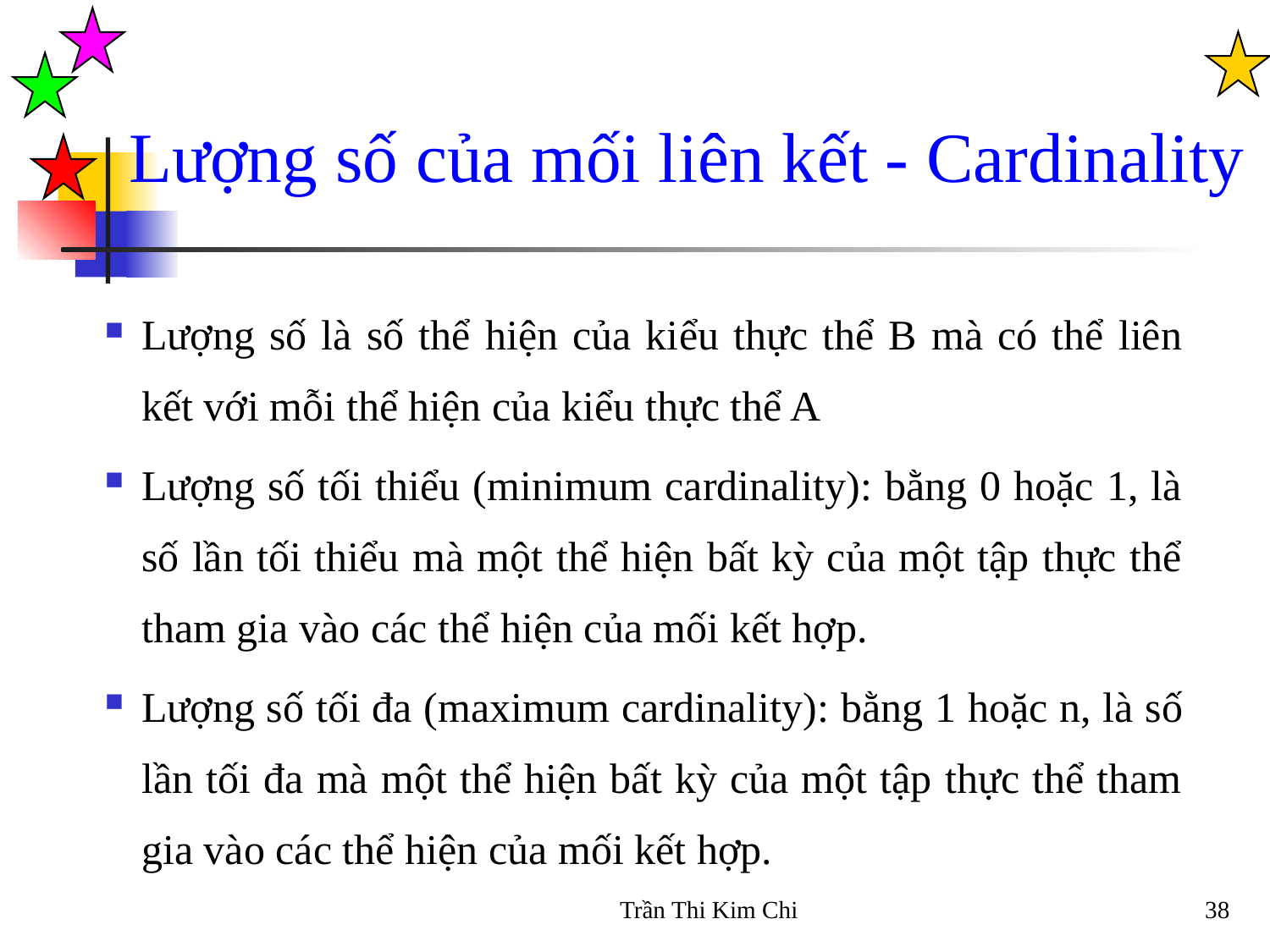

Lượng số của mối liên kết - Cardinality
Lượng số là số thể hiện của kiểu thực thể B mà có thể liên kết với mỗi thể hiện của kiểu thực thể A
Lượng số tối thiểu (minimum cardinality): bằng 0 hoặc 1, là số lần tối thiểu mà một thể hiện bất kỳ của một tập thực thể tham gia vào các thể hiện của mối kết hợp.
Lượng số tối đa (maximum cardinality): bằng 1 hoặc n, là số lần tối đa mà một thể hiện bất kỳ của một tập thực thể tham gia vào các thể hiện của mối kết hợp.
Trần Thi Kim Chi
38